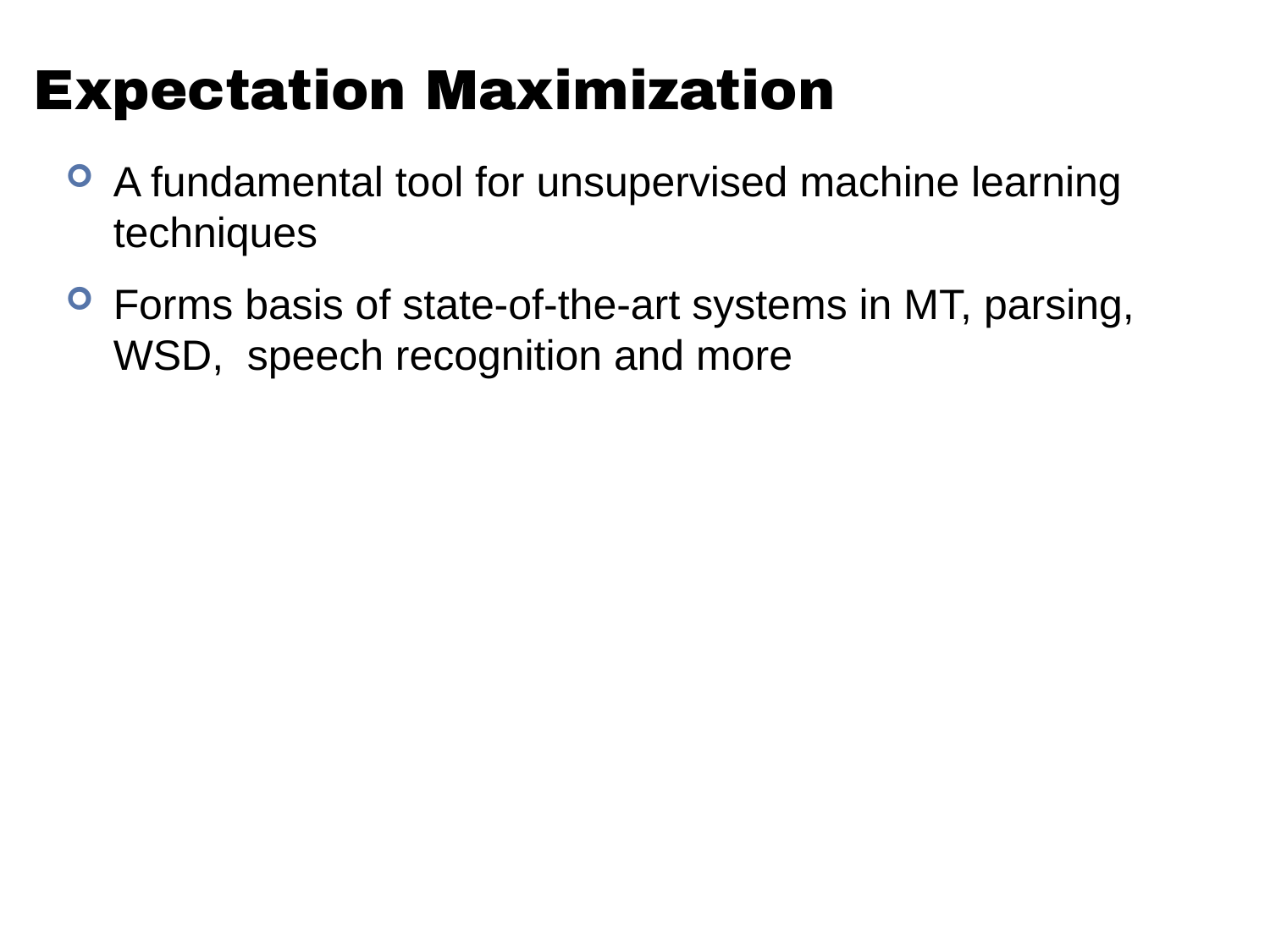

# Expectation Maximization
A fundamental tool for unsupervised machine learning techniques
Forms basis of state-of-the-art systems in MT, parsing, WSD,  speech recognition and more